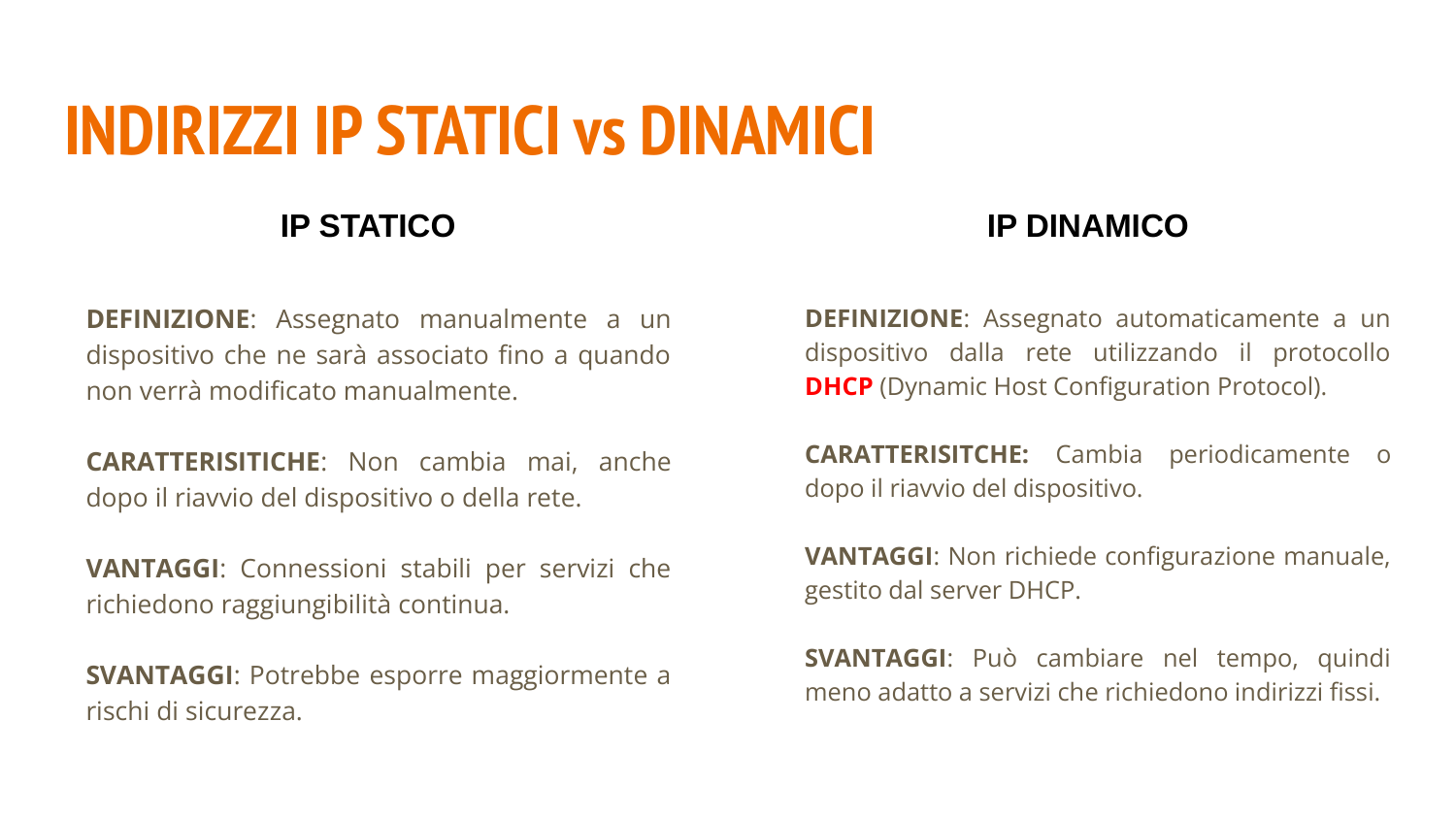

# INDIRIZZI IP STATICI vs DINAMICI
IP STATICO
IP DINAMICO
DEFINIZIONE: Assegnato manualmente a un dispositivo che ne sarà associato fino a quando non verrà modificato manualmente.

CARATTERISITICHE: Non cambia mai, anche dopo il riavvio del dispositivo o della rete.

VANTAGGI: Connessioni stabili per servizi che richiedono raggiungibilità continua.

SVANTAGGI: Potrebbe esporre maggiormente a rischi di sicurezza.
DEFINIZIONE: Assegnato automaticamente a un dispositivo dalla rete utilizzando il protocollo DHCP (Dynamic Host Configuration Protocol).

CARATTERISITCHE: Cambia periodicamente o dopo il riavvio del dispositivo.

VANTAGGI: Non richiede configurazione manuale, gestito dal server DHCP.

SVANTAGGI: Può cambiare nel tempo, quindi meno adatto a servizi che richiedono indirizzi fissi.